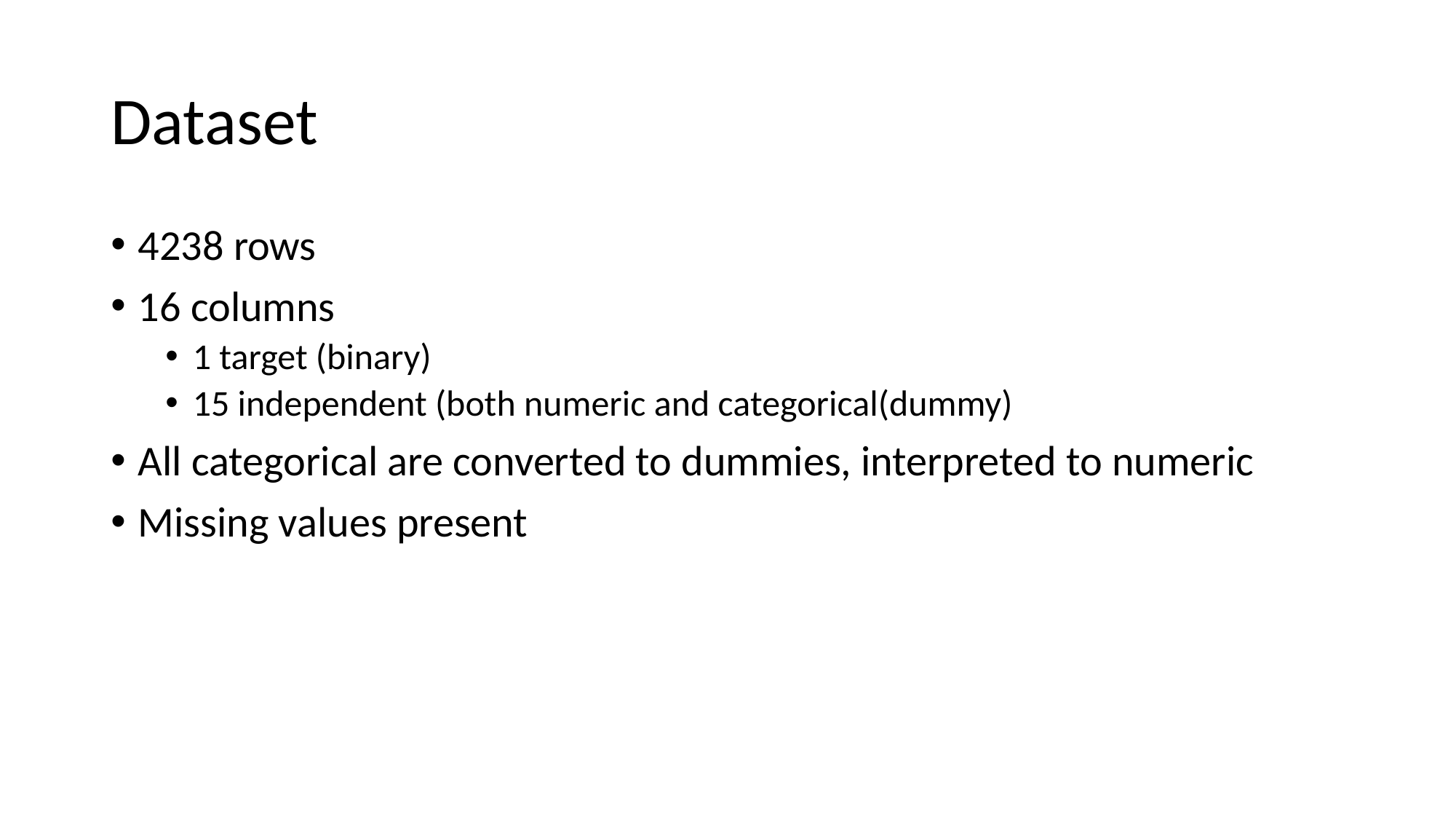

# Dataset
4238 rows
16 columns
1 target (binary)
15 independent (both numeric and categorical(dummy)
All categorical are converted to dummies, interpreted to numeric
Missing values present